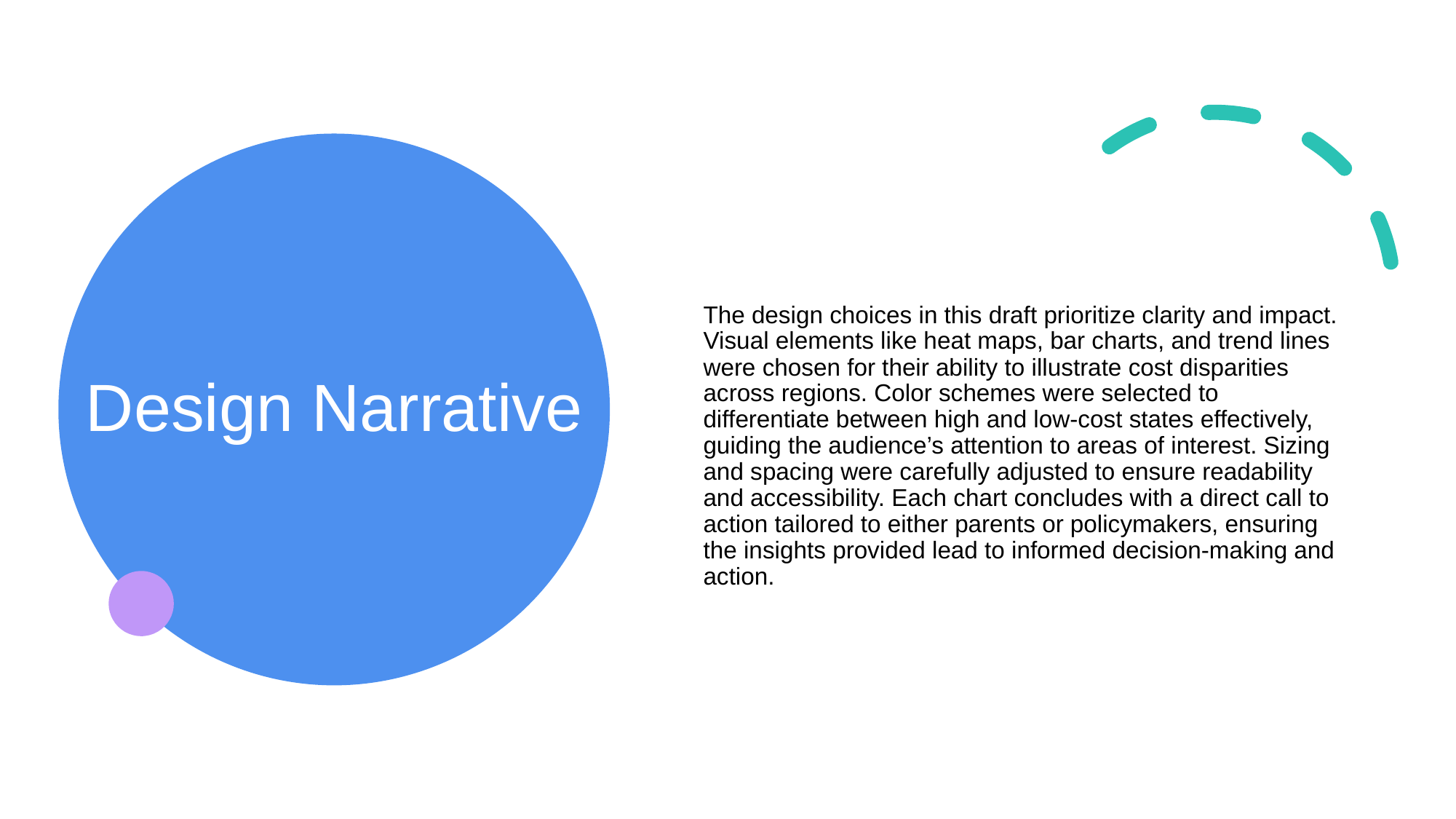

The design choices in this draft prioritize clarity and impact. Visual elements like heat maps, bar charts, and trend lines were chosen for their ability to illustrate cost disparities across regions. Color schemes were selected to differentiate between high and low-cost states effectively, guiding the audience’s attention to areas of interest. Sizing and spacing were carefully adjusted to ensure readability and accessibility. Each chart concludes with a direct call to action tailored to either parents or policymakers, ensuring the insights provided lead to informed decision-making and action.
# Design Narrative